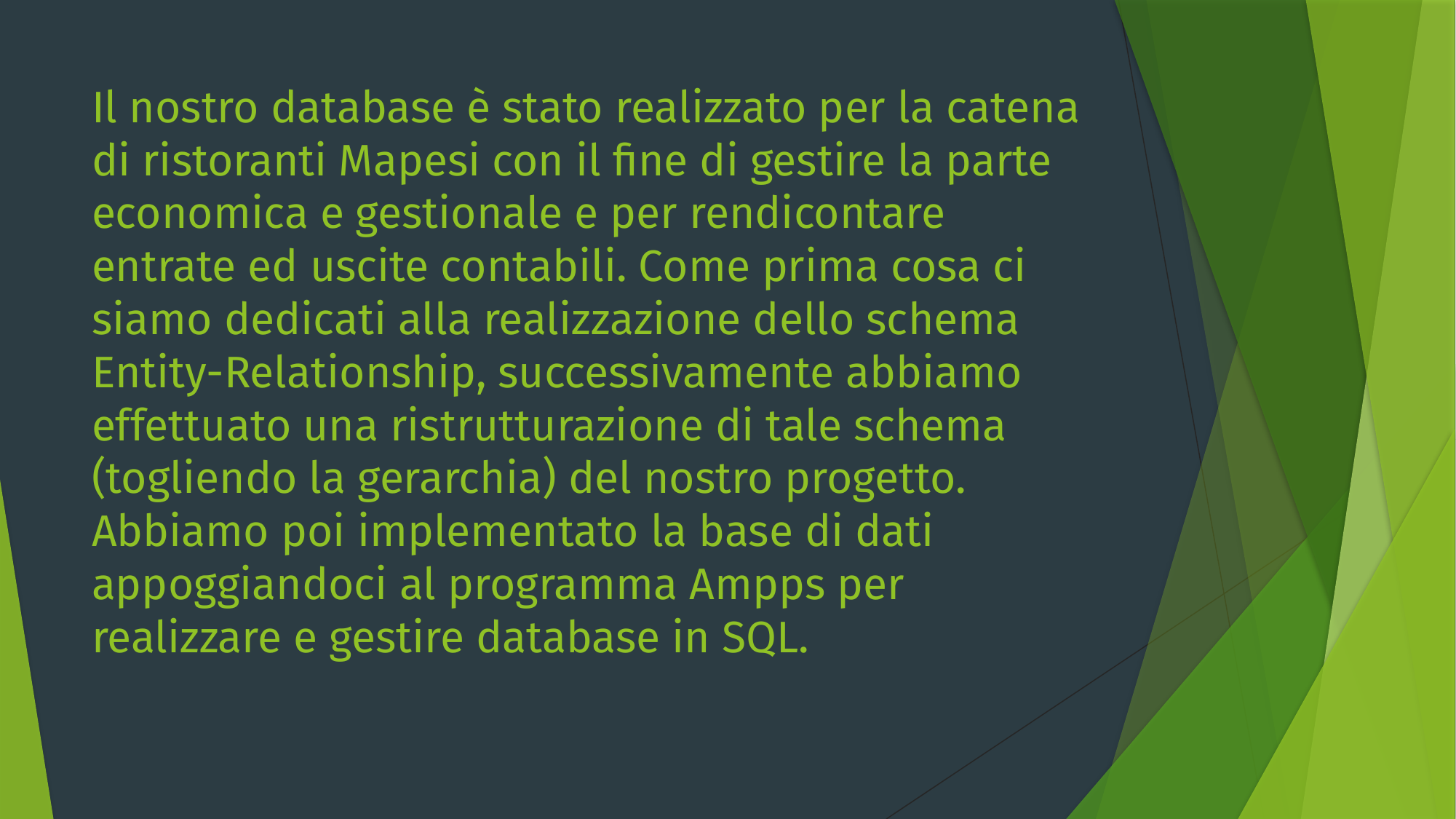

# Il nostro database è stato realizzato per la catena di ristoranti Mapesi con il fine di gestire la parte economica e gestionale e per rendicontare entrate ed uscite contabili. Come prima cosa ci siamo dedicati alla realizzazione dello schema Entity-Relationship, successivamente abbiamo effettuato una ristrutturazione di tale schema (togliendo la gerarchia) del nostro progetto. Abbiamo poi implementato la base di dati appoggiandoci al programma Ampps per realizzare e gestire database in SQL.